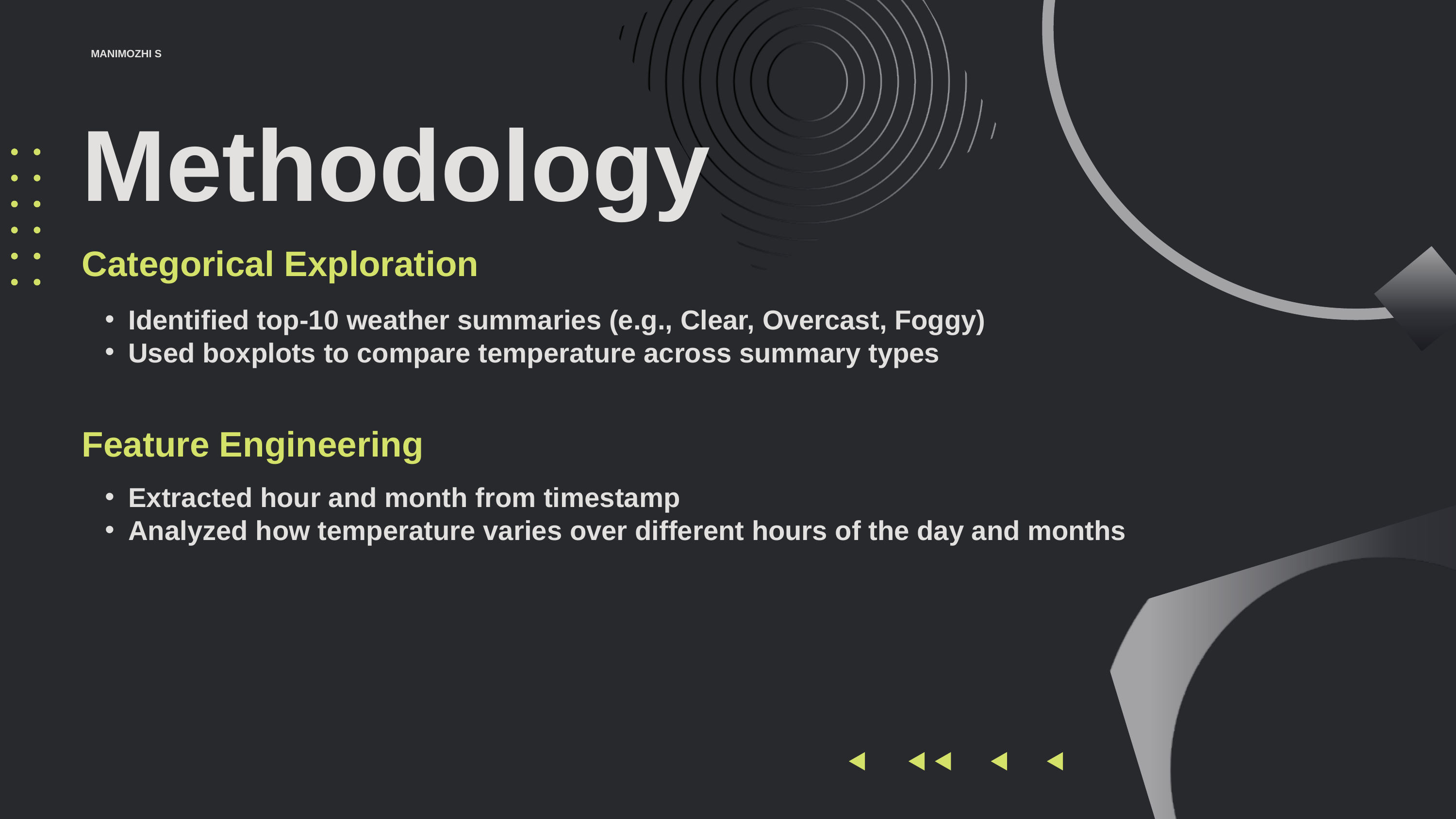

MANIMOZHI S
Methodology

Categorical Exploration

Identified top-10 weather summaries (e.g., Clear, Overcast, Foggy)
Used boxplots to compare temperature across summary types
Feature Engineering
Extracted hour and month from timestamp
Analyzed how temperature varies over different hours of the day and months